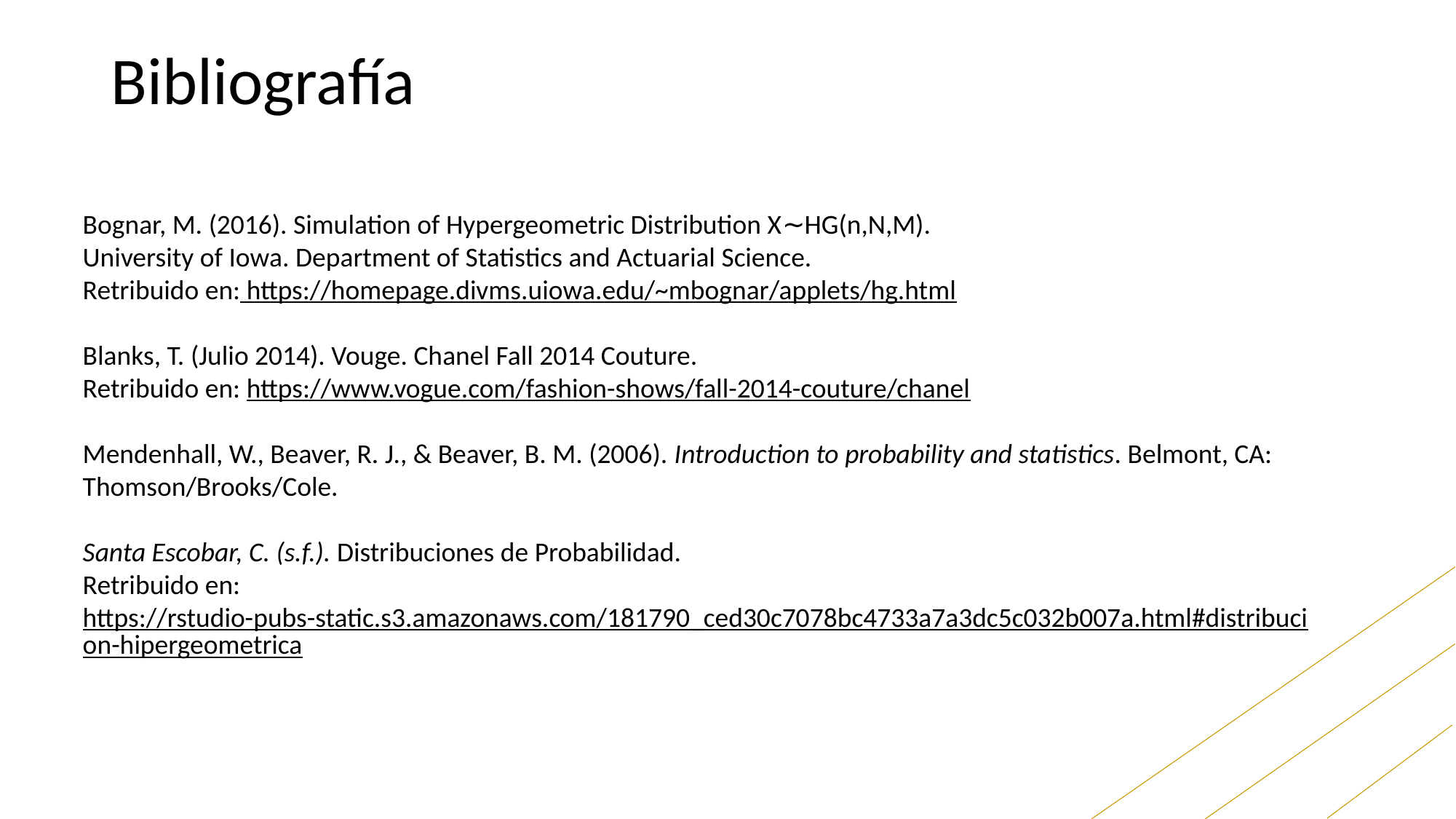

# Bibliografía

Bognar, M. (2016). Simulation of Hypergeometric Distribution X∼HG(n,N,M).
University of Iowa. Department of Statistics and Actuarial Science.
Retribuido en: https://homepage.divms.uiowa.edu/~mbognar/applets/hg.html

Blanks, T. (Julio 2014). Vouge. Chanel Fall 2014 Couture.
Retribuido en: https://www.vogue.com/fashion-shows/fall-2014-couture/chanel

Mendenhall, W., Beaver, R. J., & Beaver, B. M. (2006). Introduction to probability and statistics. Belmont, CA: Thomson/Brooks/Cole.
Santa Escobar, C. (s.f.). Distribuciones de Probabilidad.
Retribuido en: https://rstudio-pubs-static.s3.amazonaws.com/181790_ced30c7078bc4733a7a3dc5c032b007a.html#distribucion-hipergeometrica